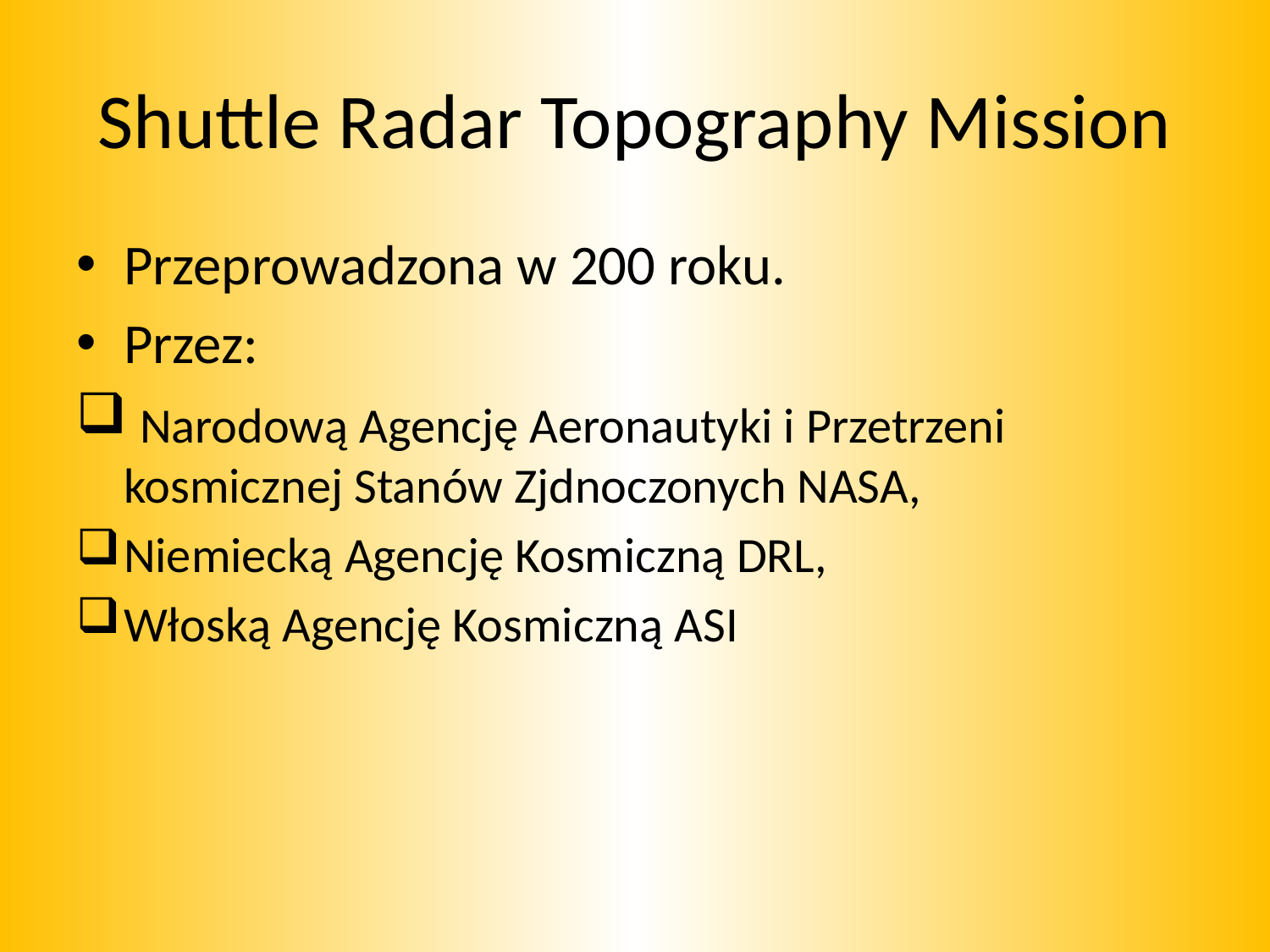

# Shuttle Radar Topography Mission
Przeprowadzona w 200 roku.
Przez:
 Narodową Agencję Aeronautyki i Przetrzeni kosmicznej Stanów Zjdnoczonych NASA,
Niemiecką Agencję Kosmiczną DRL,
Włoską Agencję Kosmiczną ASI